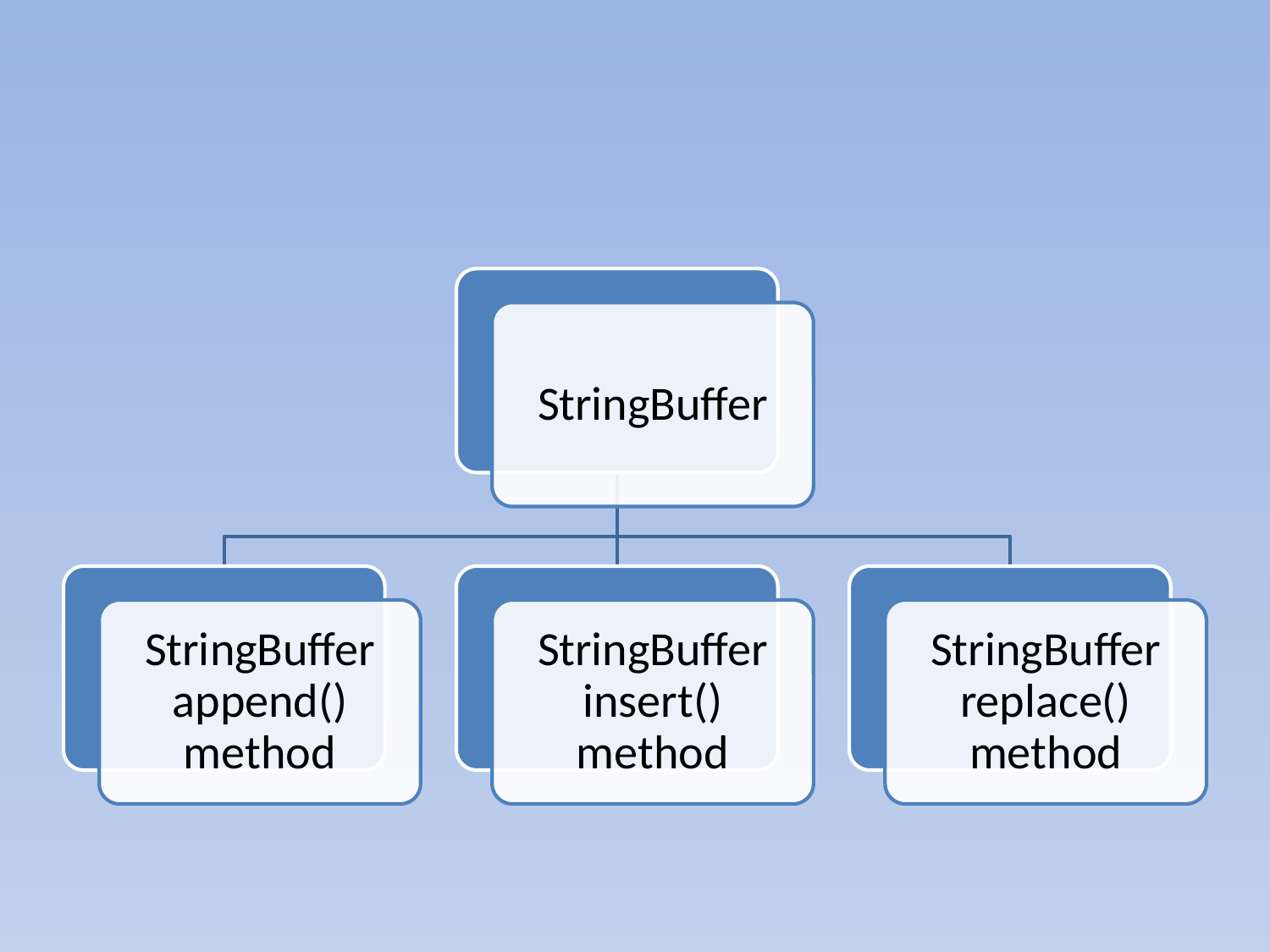

#
StringBuffer
StringBuffer append() method
StringBuffer insert() method
StringBuffer replace() method